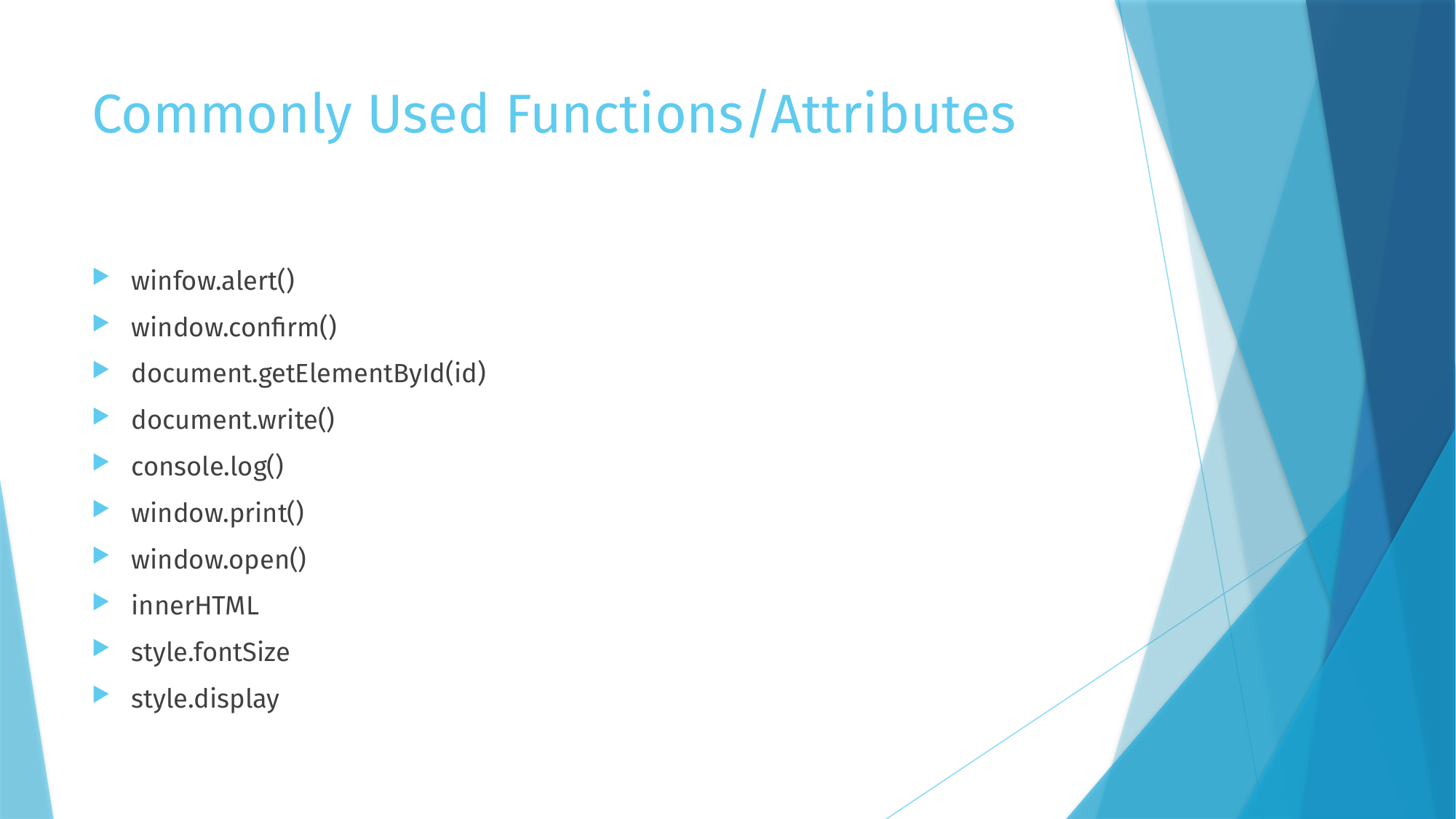

# Commonly Used Functions/Attributes
winfow.alert()
window.confirm()
document.getElementById(id)
document.write()
console.log()
window.print()
window.open()
innerHTML
style.fontSize
style.display